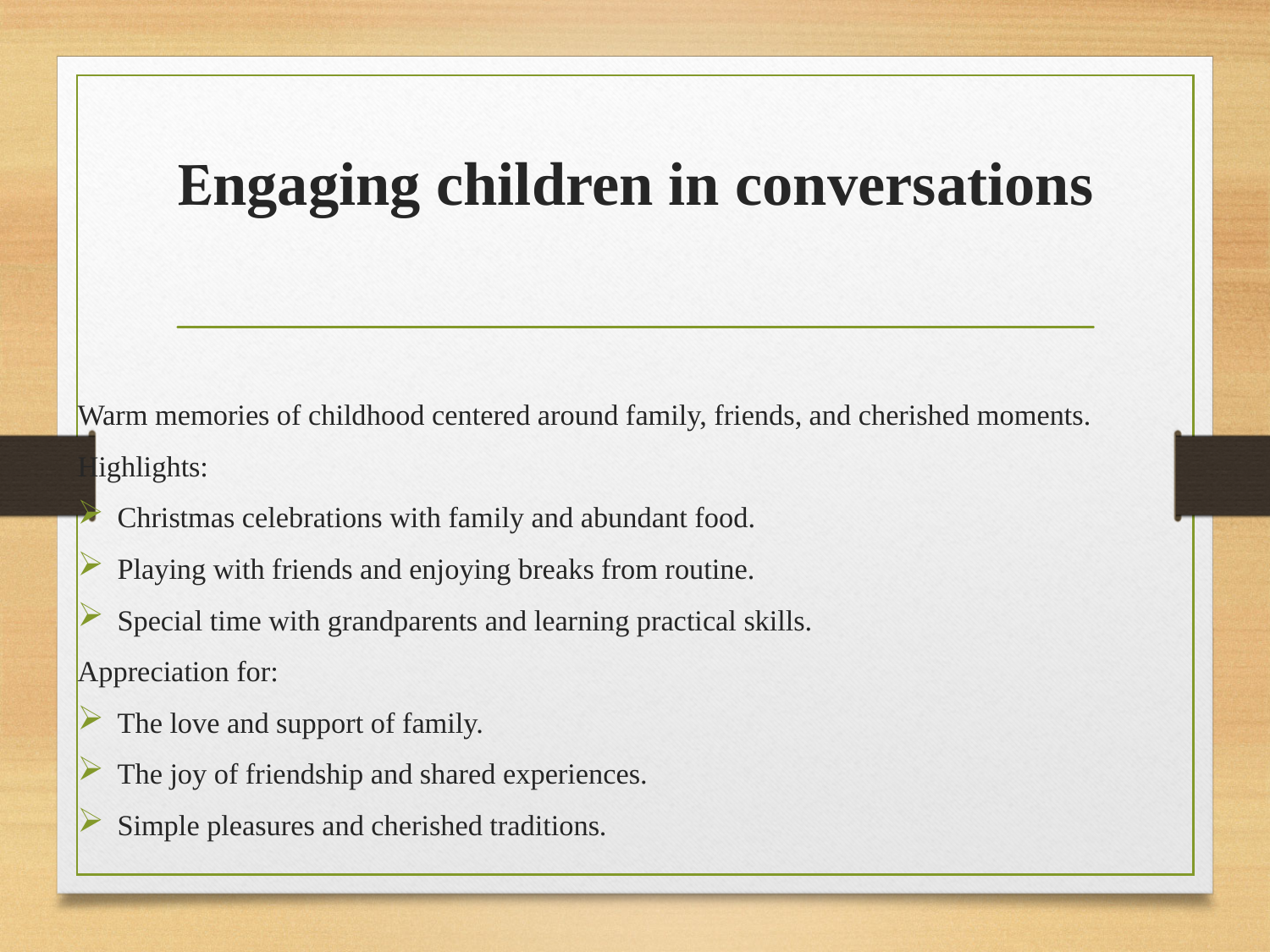

# Engaging children in conversations
Warm memories of childhood centered around family, friends, and cherished moments.
Highlights:
Christmas celebrations with family and abundant food.
Playing with friends and enjoying breaks from routine.
Special time with grandparents and learning practical skills.
Appreciation for:
The love and support of family.
The joy of friendship and shared experiences.
Simple pleasures and cherished traditions.